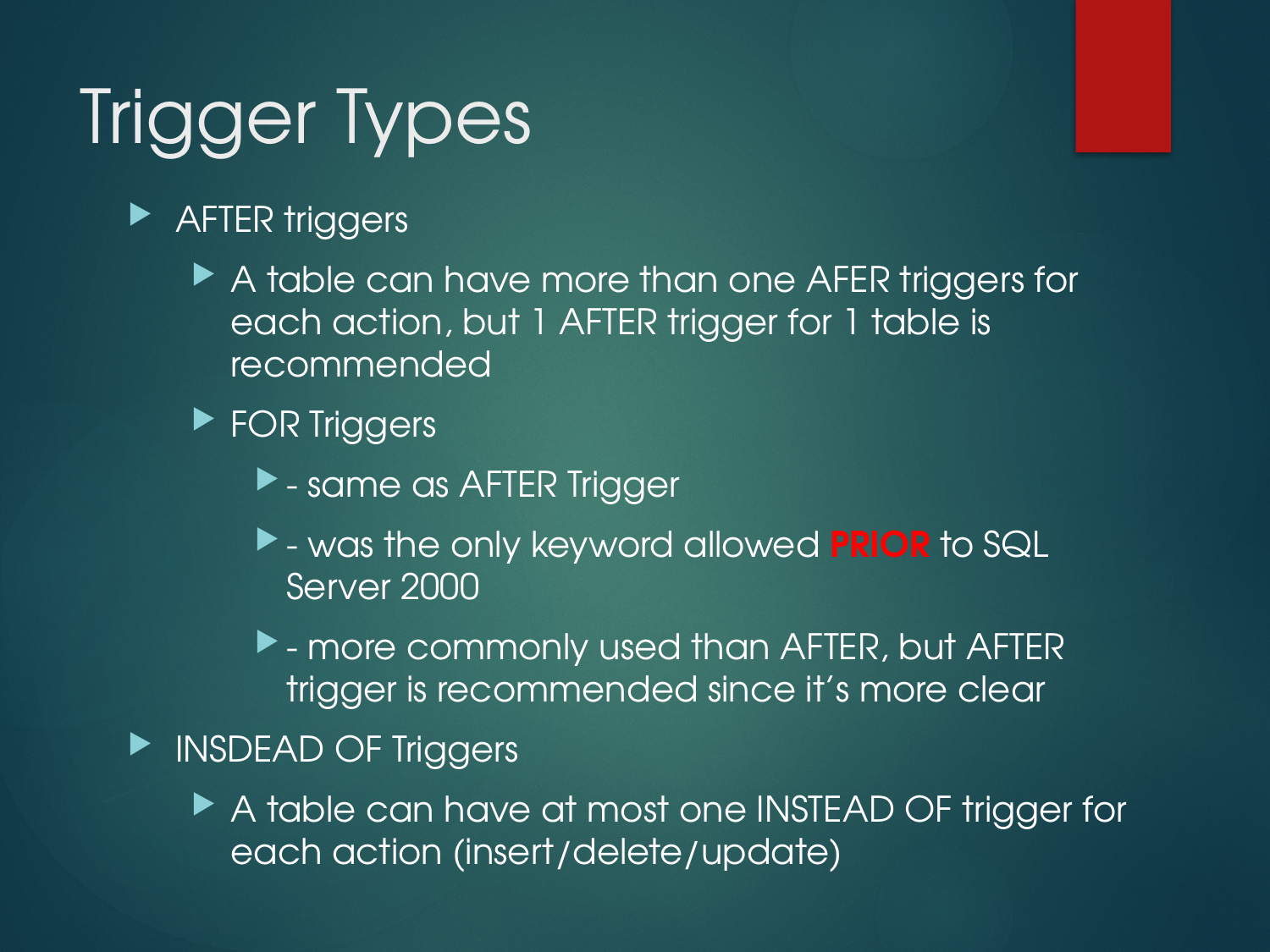

# Trigger Types
AFTER triggers
A table can have more than one AFER triggers for each action, but 1 AFTER trigger for 1 table is recommended
FOR Triggers
- same as AFTER Trigger
- was the only keyword allowed PRIOR to SQL Server 2000
- more commonly used than AFTER, but AFTER trigger is recommended since it’s more clear
INSDEAD OF Triggers
A table can have at most one INSTEAD OF trigger for each action (insert/delete/update)